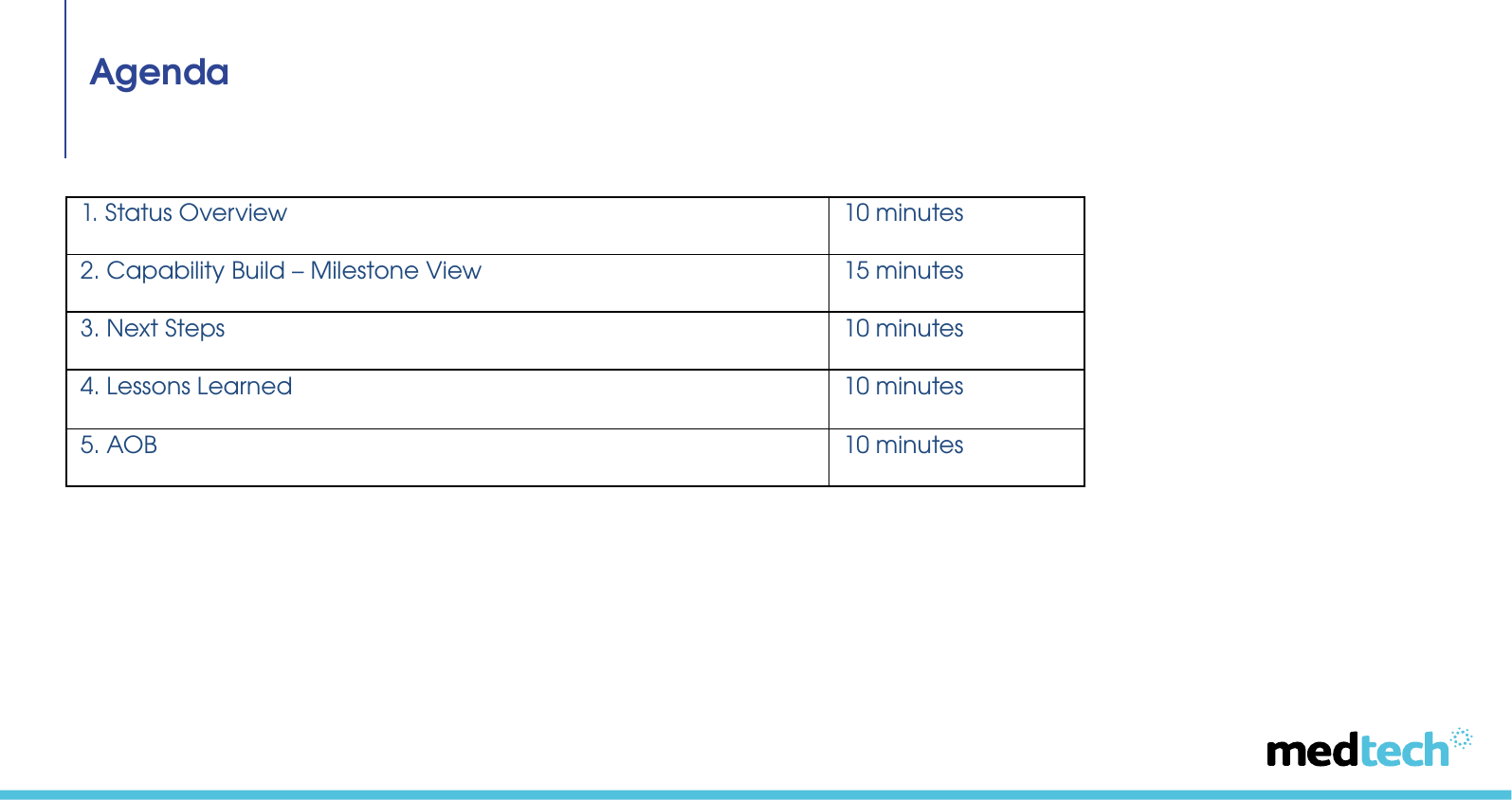

# Agenda
| 1. Status Overview | 10 minutes |
| --- | --- |
| 2. Capability Build – Milestone View | 15 minutes |
| 3. Next Steps | 10 minutes |
| 4. Lessons Learned | 10 minutes |
| 5. AOB | 10 minutes |